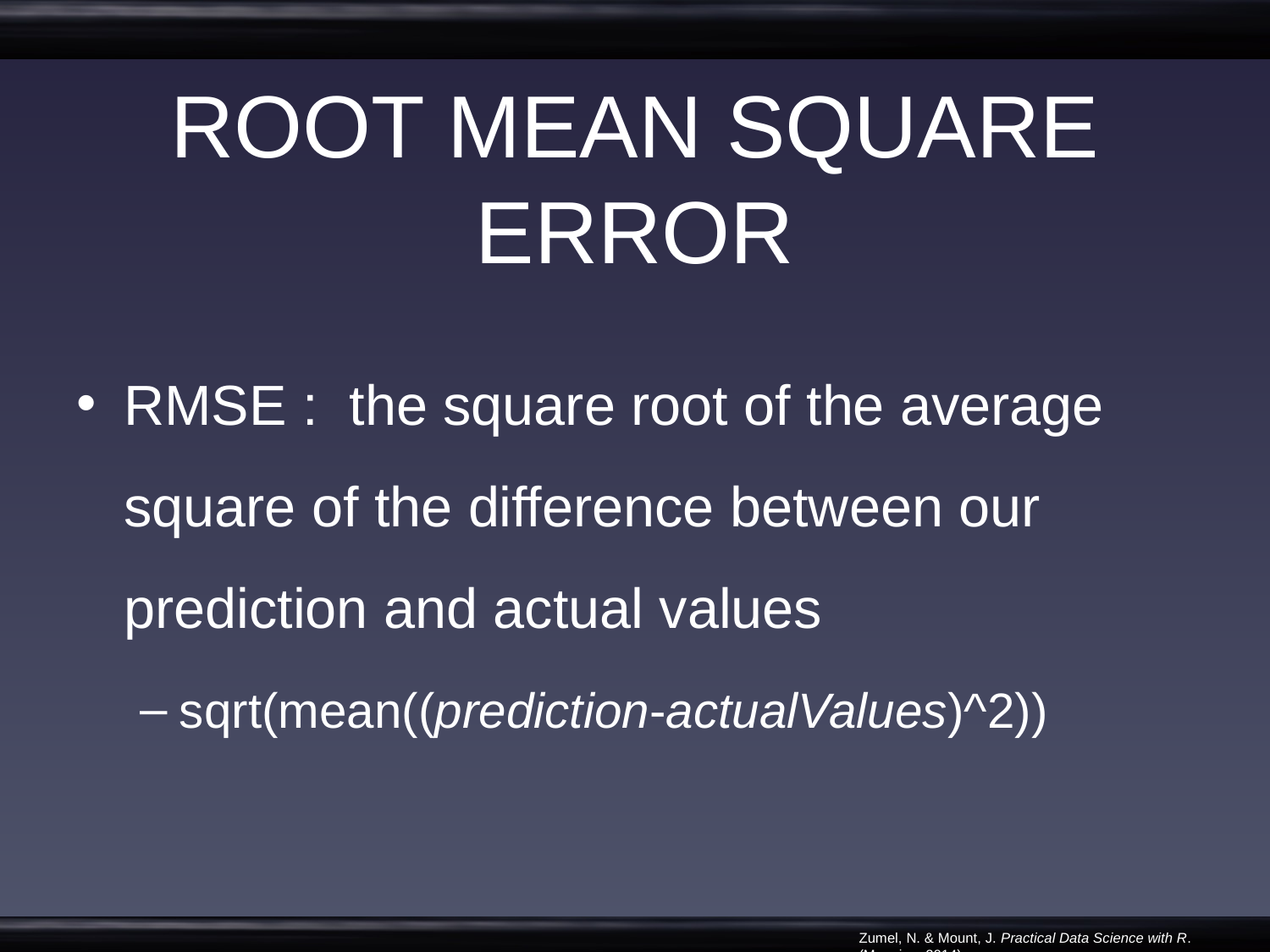

# ROOT MEAN SQUARE ERROR
RMSE :  the square root of the average square of the difference between our prediction and actual values
sqrt(mean((prediction-actualValues)^2))